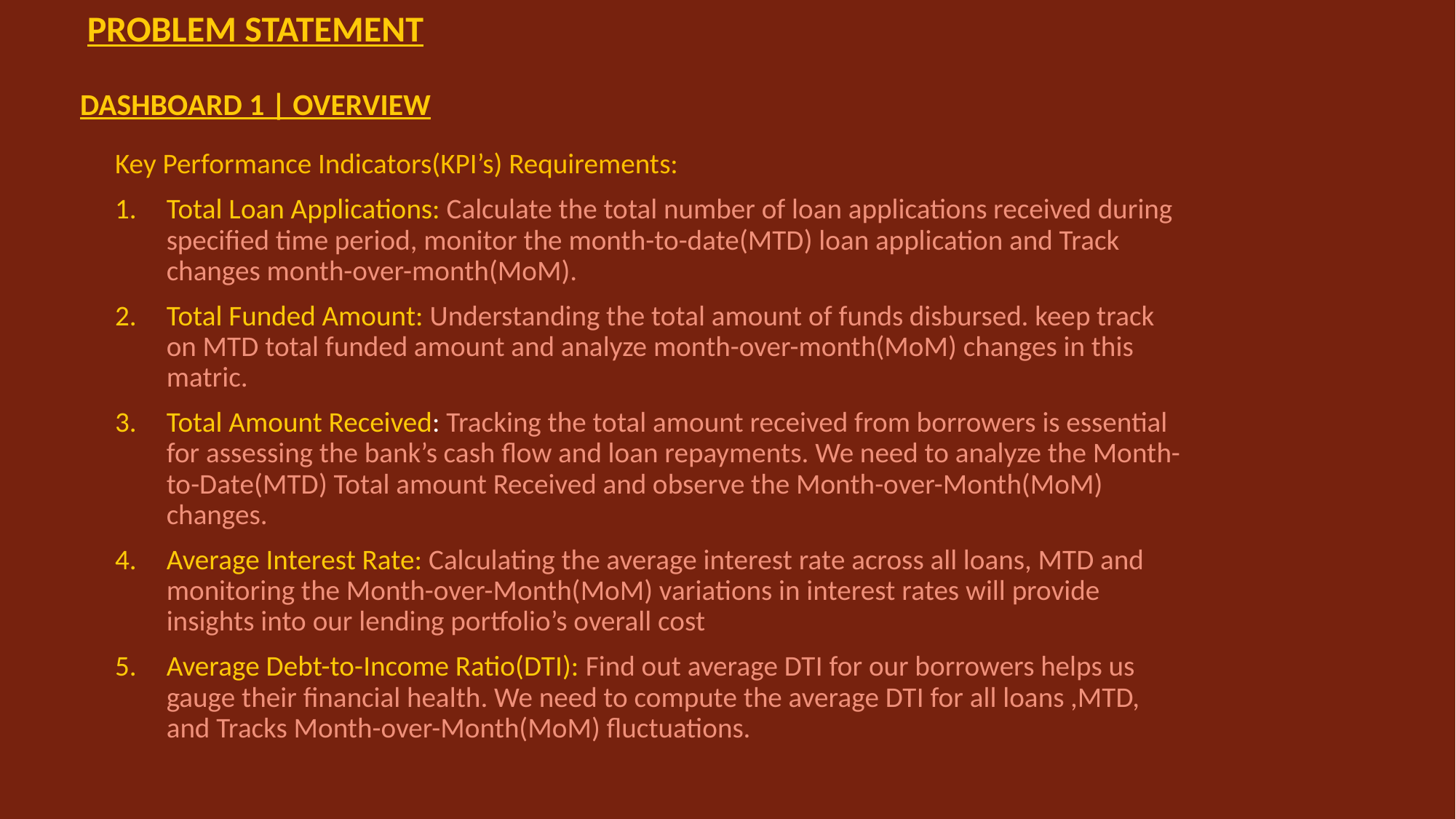

# PROBLEM STATEMENT DASHBOARD 1 | OVERVIEW
Key Performance Indicators(KPI’s) Requirements:
Total Loan Applications: Calculate the total number of loan applications received during specified time period, monitor the month-to-date(MTD) loan application and Track changes month-over-month(MoM).
Total Funded Amount: Understanding the total amount of funds disbursed. keep track on MTD total funded amount and analyze month-over-month(MoM) changes in this matric.
Total Amount Received: Tracking the total amount received from borrowers is essential for assessing the bank’s cash flow and loan repayments. We need to analyze the Month-to-Date(MTD) Total amount Received and observe the Month-over-Month(MoM) changes.
Average Interest Rate: Calculating the average interest rate across all loans, MTD and monitoring the Month-over-Month(MoM) variations in interest rates will provide insights into our lending portfolio’s overall cost
Average Debt-to-Income Ratio(DTI): Find out average DTI for our borrowers helps us gauge their financial health. We need to compute the average DTI for all loans ,MTD, and Tracks Month-over-Month(MoM) fluctuations.